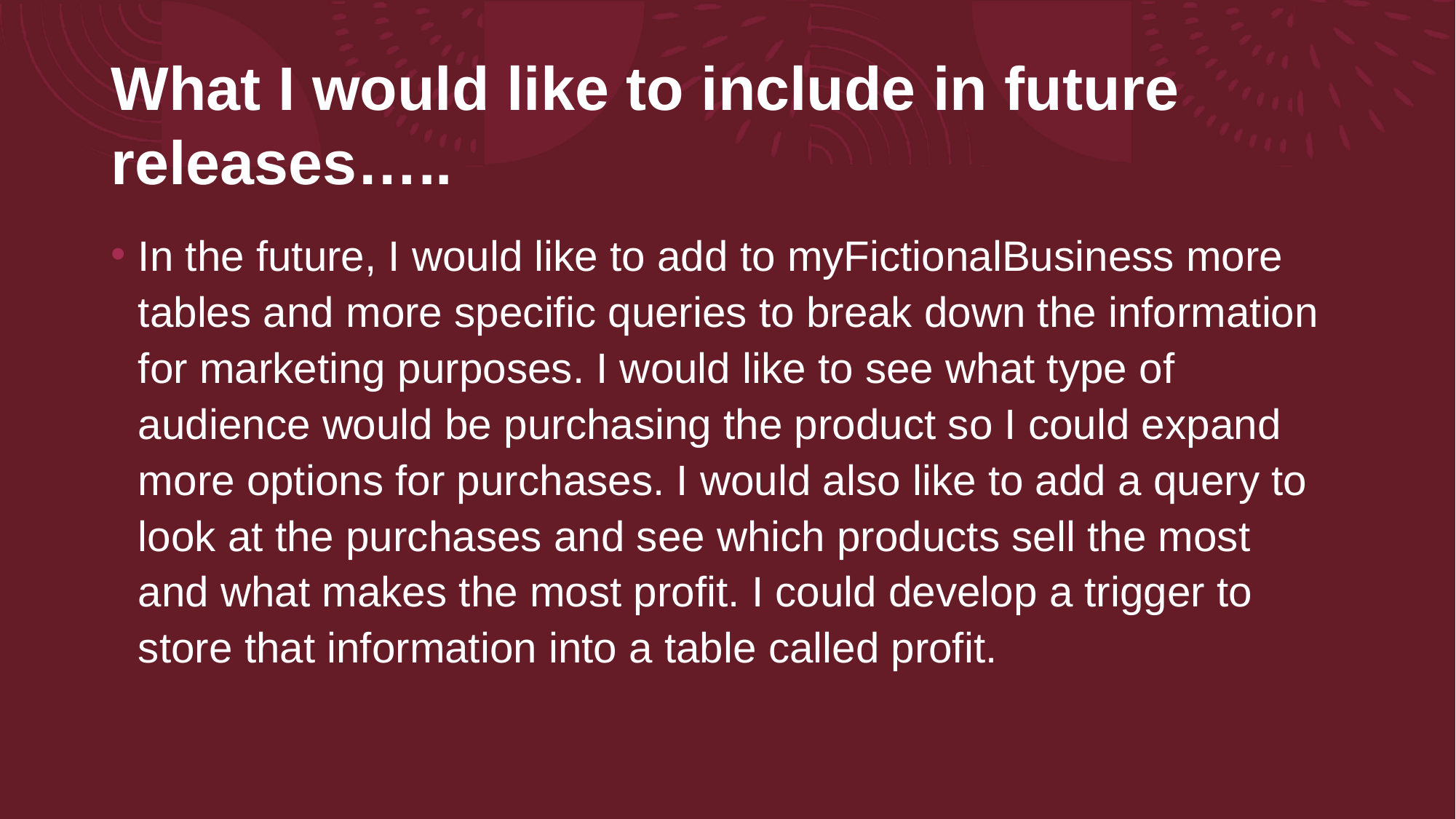

# What I would like to include in future releases…..

In the future, I would like to add to myFictionalBusiness more tables and more specific queries to break down the information for marketing purposes. I would like to see what type of audience would be purchasing the product so I could expand more options for purchases. I would also like to add a query to look at the purchases and see which products sell the most and what makes the most profit. I could develop a trigger to store that information into a table called profit.